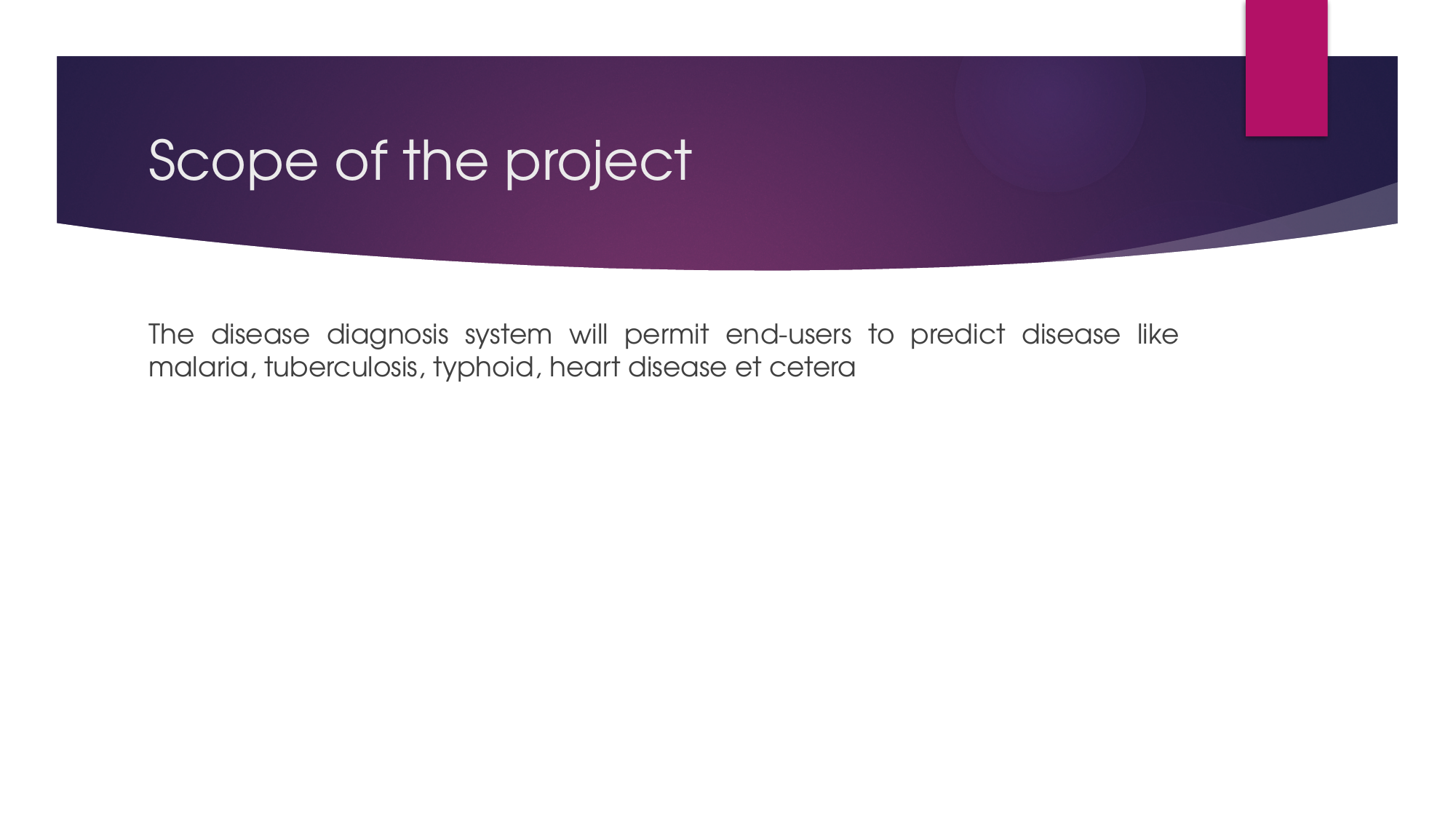

# Scope of the project
The disease diagnosis system will permit end-users to predict disease like malaria, tuberculosis, typhoid, heart disease et cetera